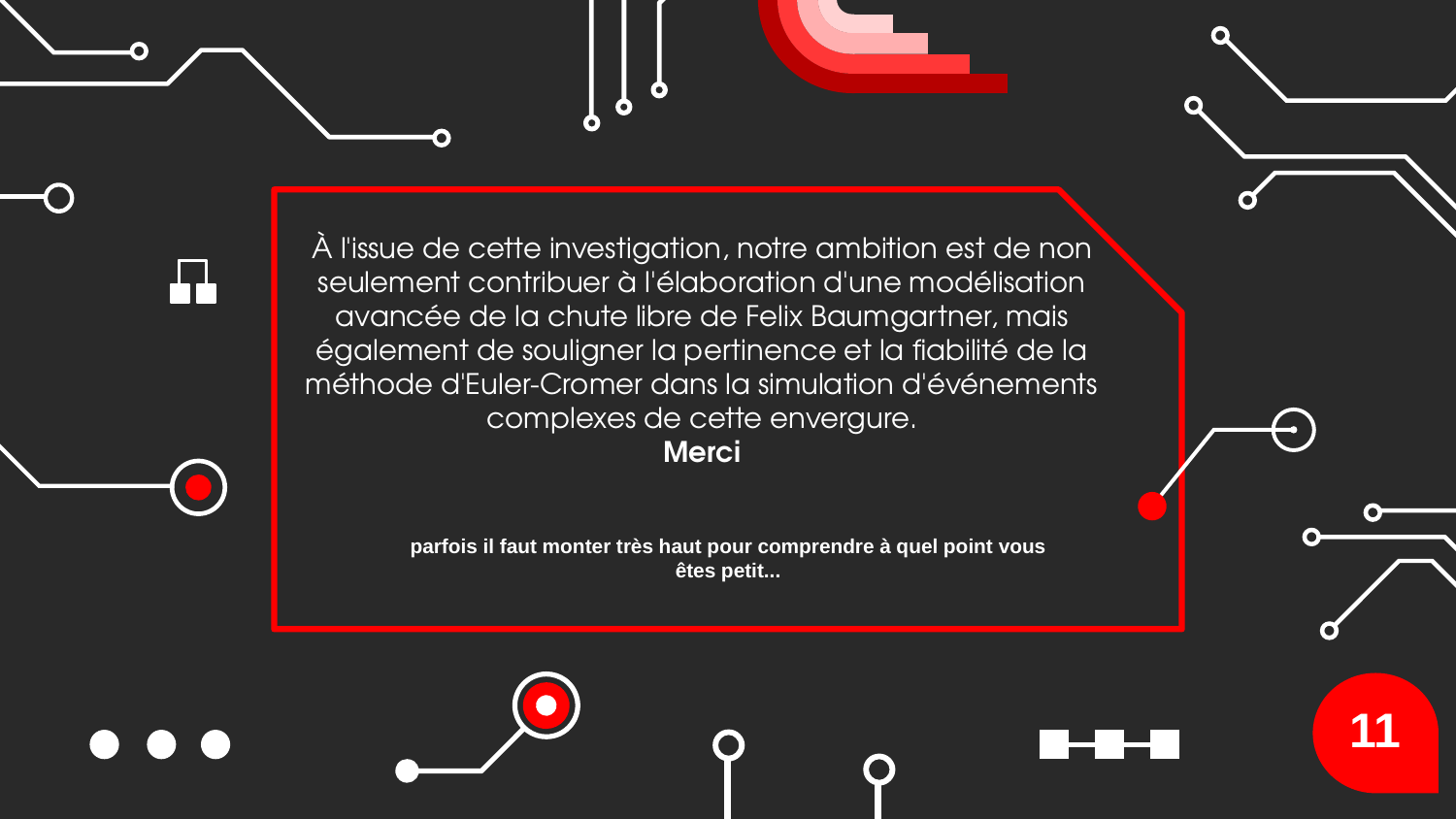

À l'issue de cette investigation, notre ambition est de non seulement contribuer à l'élaboration d'une modélisation avancée de la chute libre de Felix Baumgartner, mais également de souligner la pertinence et la fiabilité de la méthode d'Euler-Cromer dans la simulation d'événements complexes de cette envergure.
Merci

# parfois il faut monter très haut pour comprendre à quel point vous êtes petit...

11